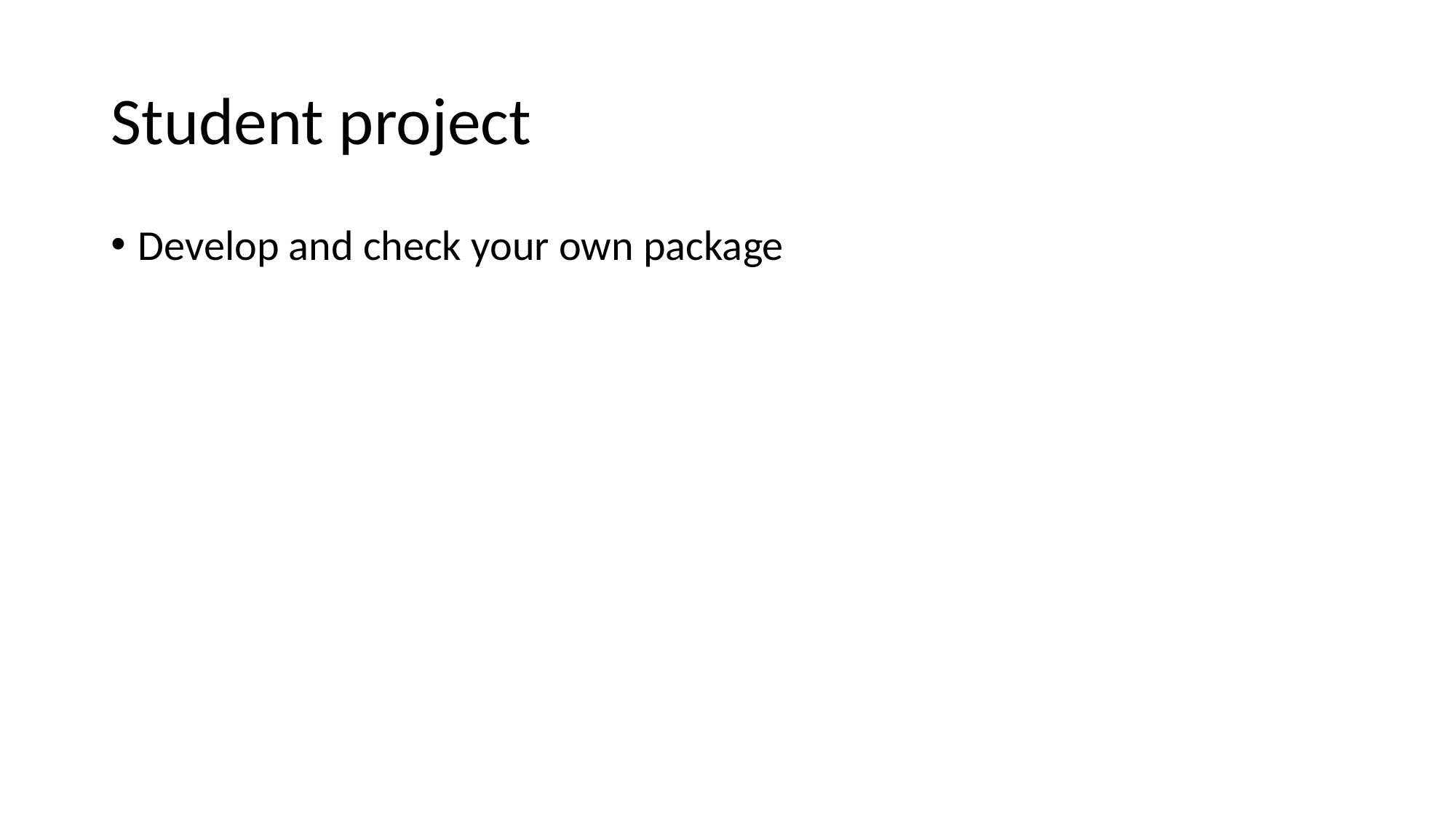

# Student project
Develop and check your own package